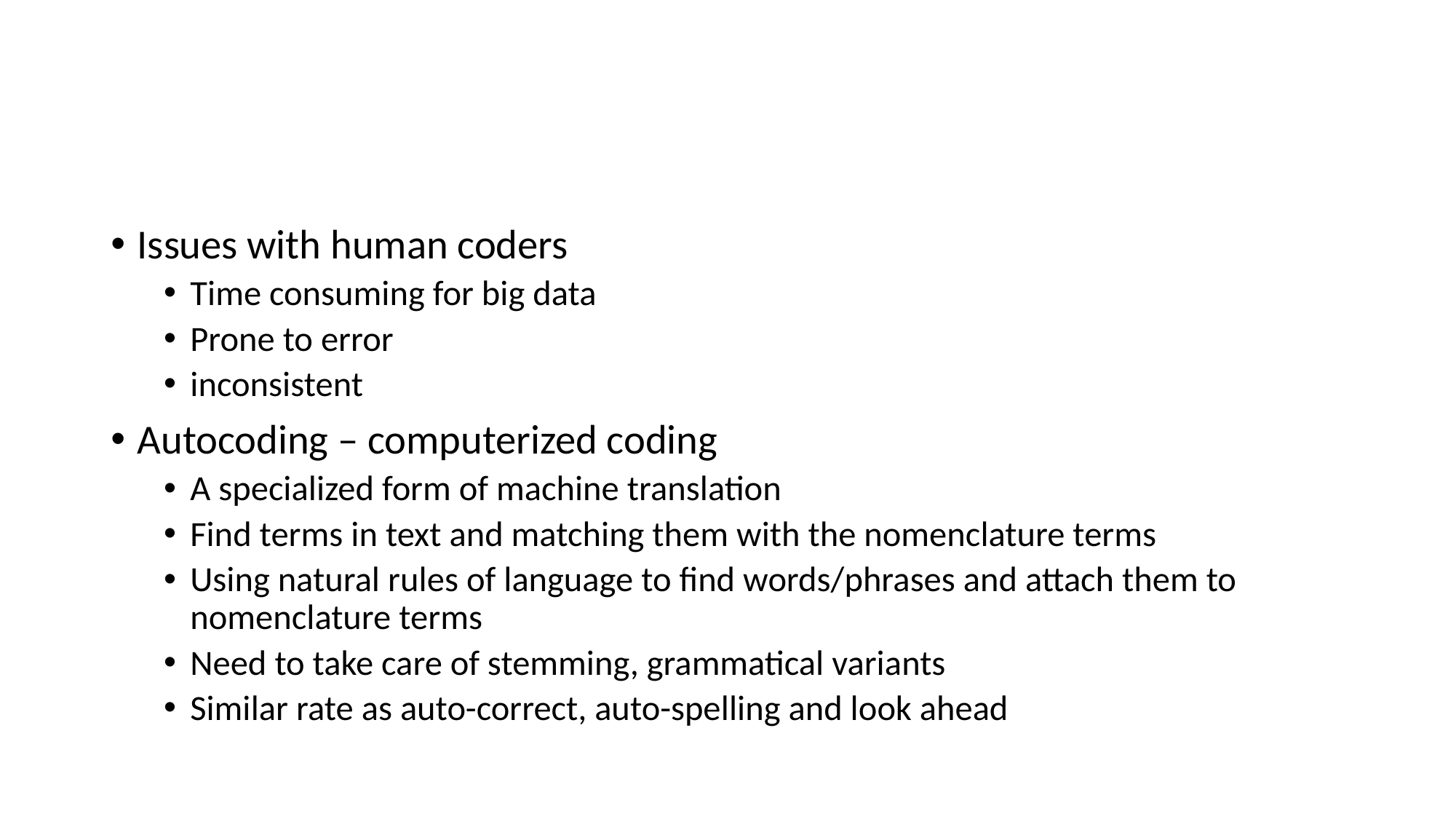

#
Issues with human coders
Time consuming for big data
Prone to error
inconsistent
Autocoding – computerized coding
A specialized form of machine translation
Find terms in text and matching them with the nomenclature terms
Using natural rules of language to find words/phrases and attach them to nomenclature terms
Need to take care of stemming, grammatical variants
Similar rate as auto-correct, auto-spelling and look ahead